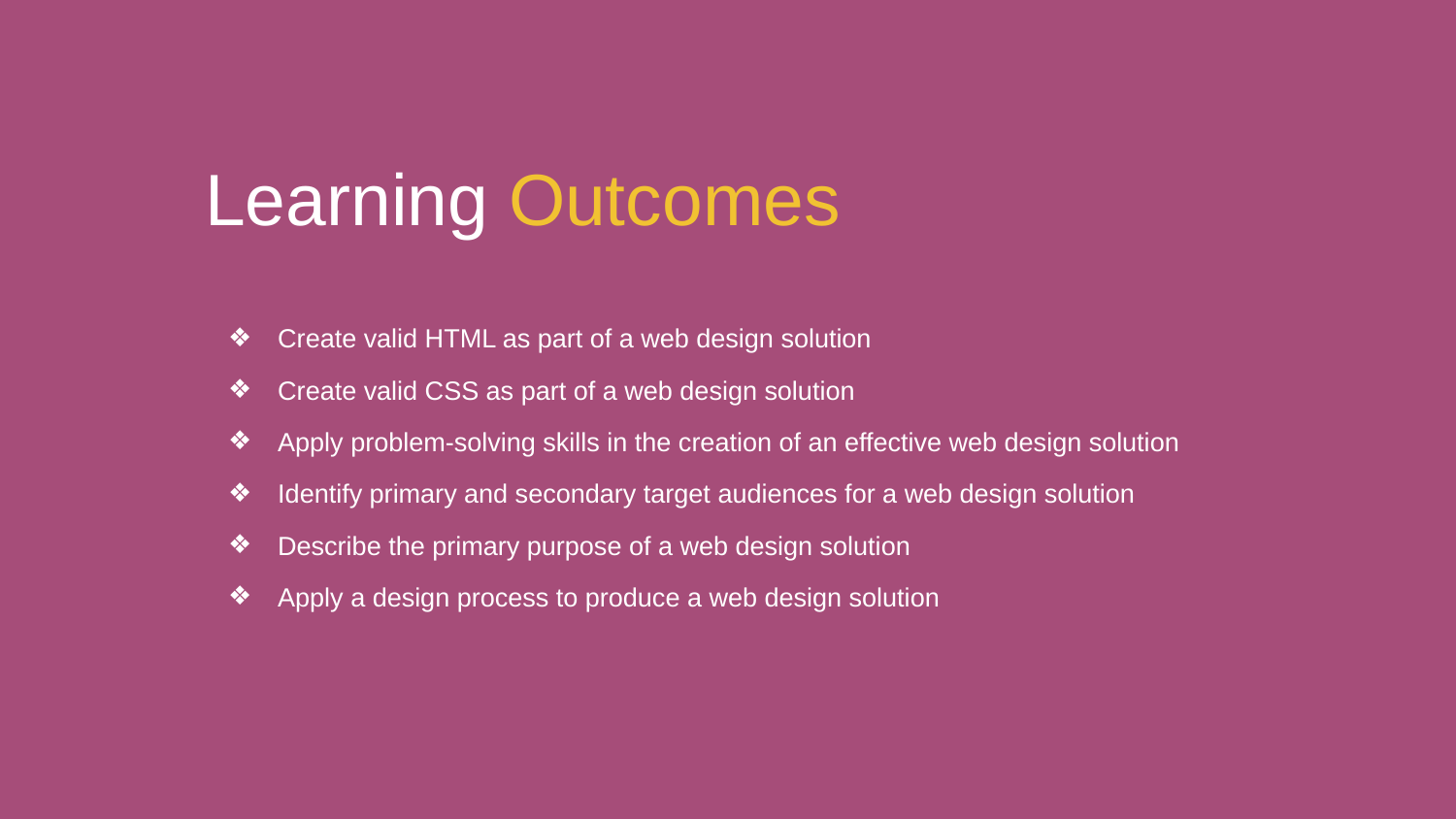

Learning Outcomes
Create valid HTML as part of a web design solution
Create valid CSS as part of a web design solution
Apply problem-solving skills in the creation of an effective web design solution
Identify primary and secondary target audiences for a web design solution
Describe the primary purpose of a web design solution
Apply a design process to produce a web design solution